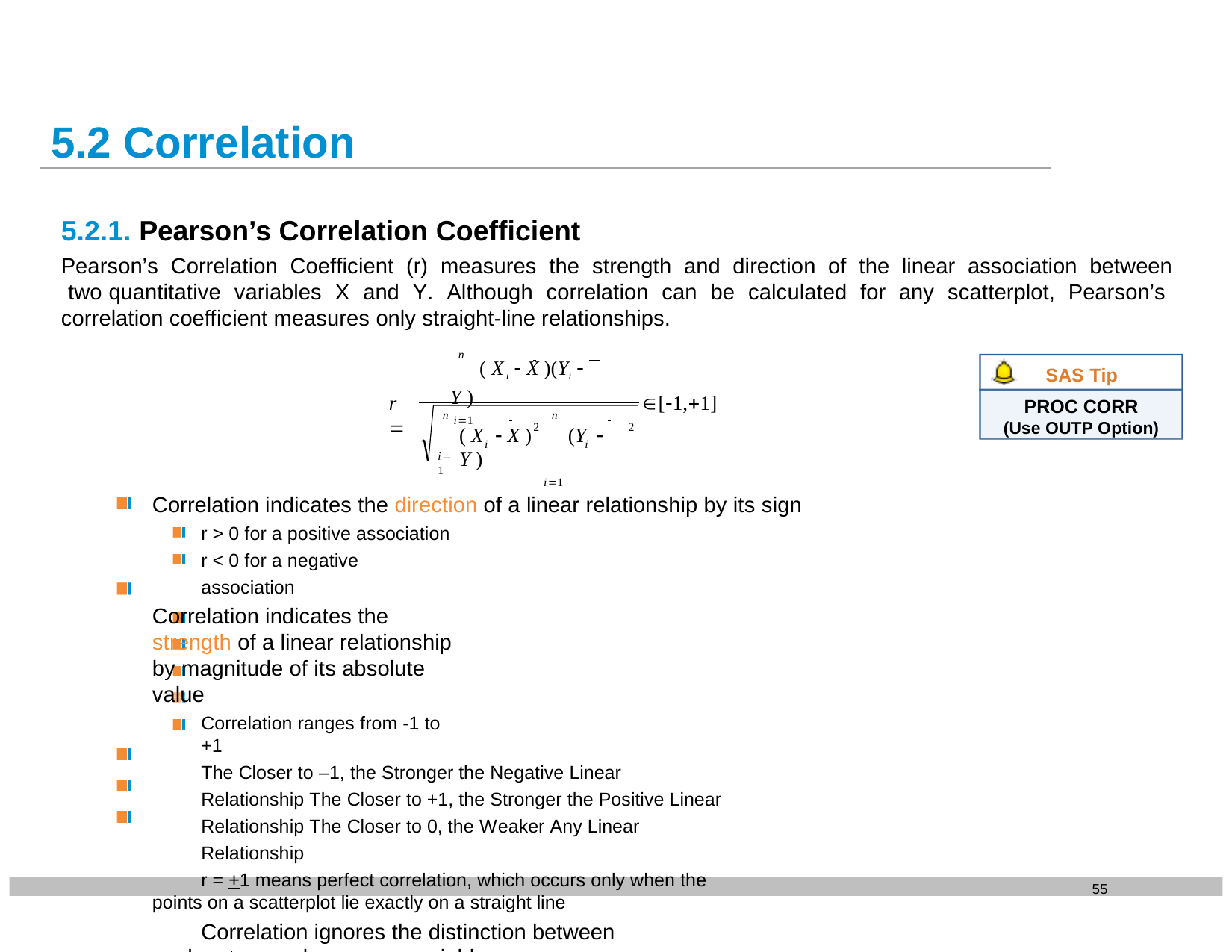

# 5.2 Correlation
5.2.1. Pearson’s Correlation Coefficient
Pearson’s  Correlation  Coefficient  (r)  measures  the  strength  and  direction  of  the  linear  association  between  two quantitative  variables  X  and  Y.  Although  correlation  can  be  calculated  for  any  scatterplot,  Pearson’s  correlation coefficient measures only straight-line relationships.
n
 ( Xi  − X )(Yi  − Y )
i=1

SAS Tip

r =
∈[−1,+1]
PROC CORR
(Use OUTP Option)

n	 		n

 	i
 	i
2
2
( X  − X )	(Y  − Y )
i=1

i=1
Correlation indicates the direction of a linear relationship by its sign
r > 0 for a positive association r < 0 for a negative association
Correlation indicates the strength of a linear relationship by magnitude of its absolute value
Correlation ranges from -1 to +1
The Closer to –1, the Stronger the Negative Linear Relationship The Closer to +1, the Stronger the Positive Linear Relationship The Closer to 0, the Weaker Any Linear Relationship
r = +1 means perfect correlation, which occurs only when the points on a scatterplot lie exactly on a straight line
Correlation ignores the distinction between explanatory and response variables
The value of r is not affected by changes in the unit of measurement of either variable Correlation is not resistant, so outliers can greatly change the value of r

55